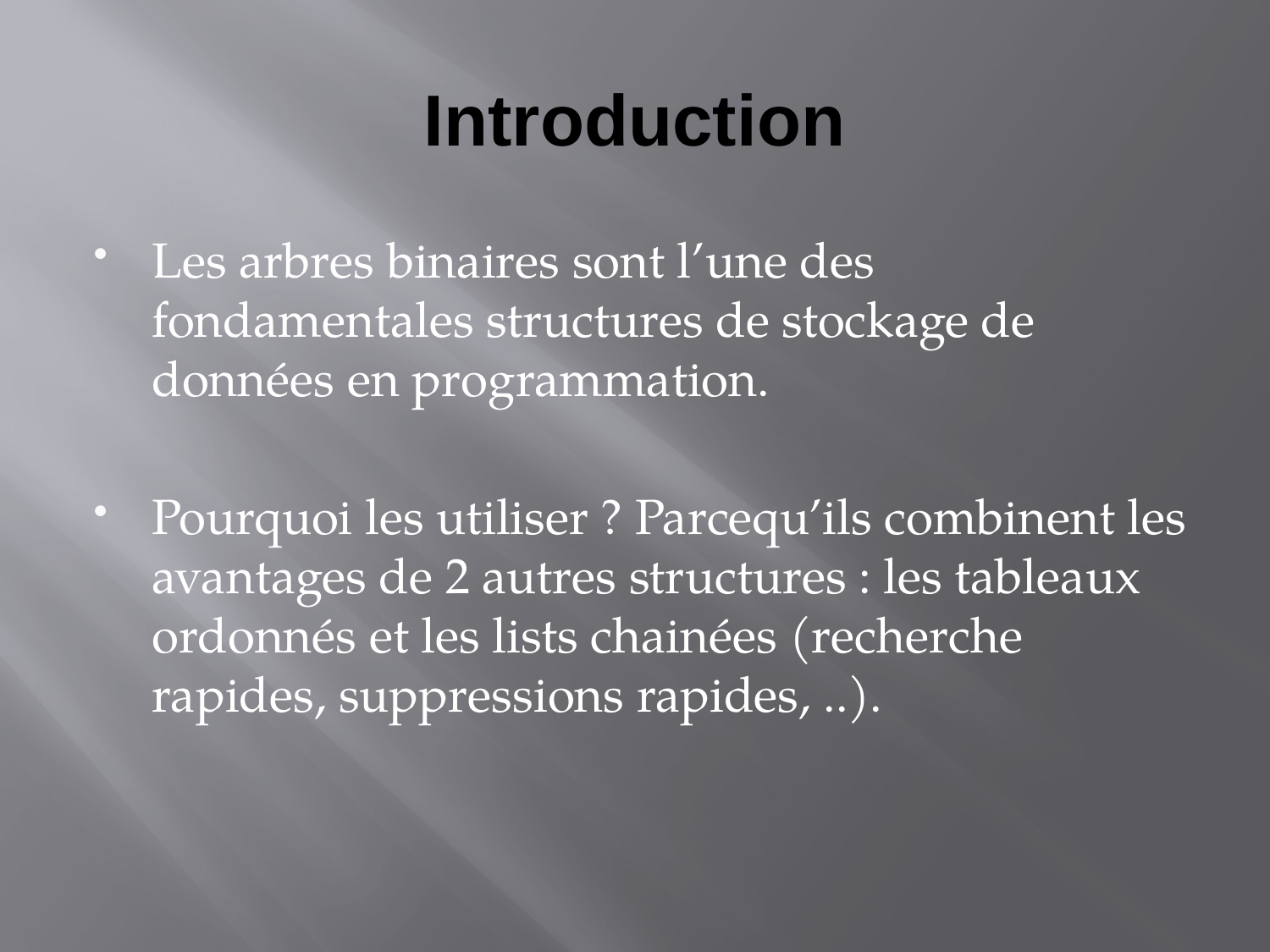

# Introduction
Les arbres binaires sont l’une des fondamentales structures de stockage de données en programmation.

Pourquoi les utiliser ? Parcequ’ils combinent les avantages de 2 autres structures : les tableaux ordonnés et les lists chainées (recherche rapides, suppressions rapides, ..).